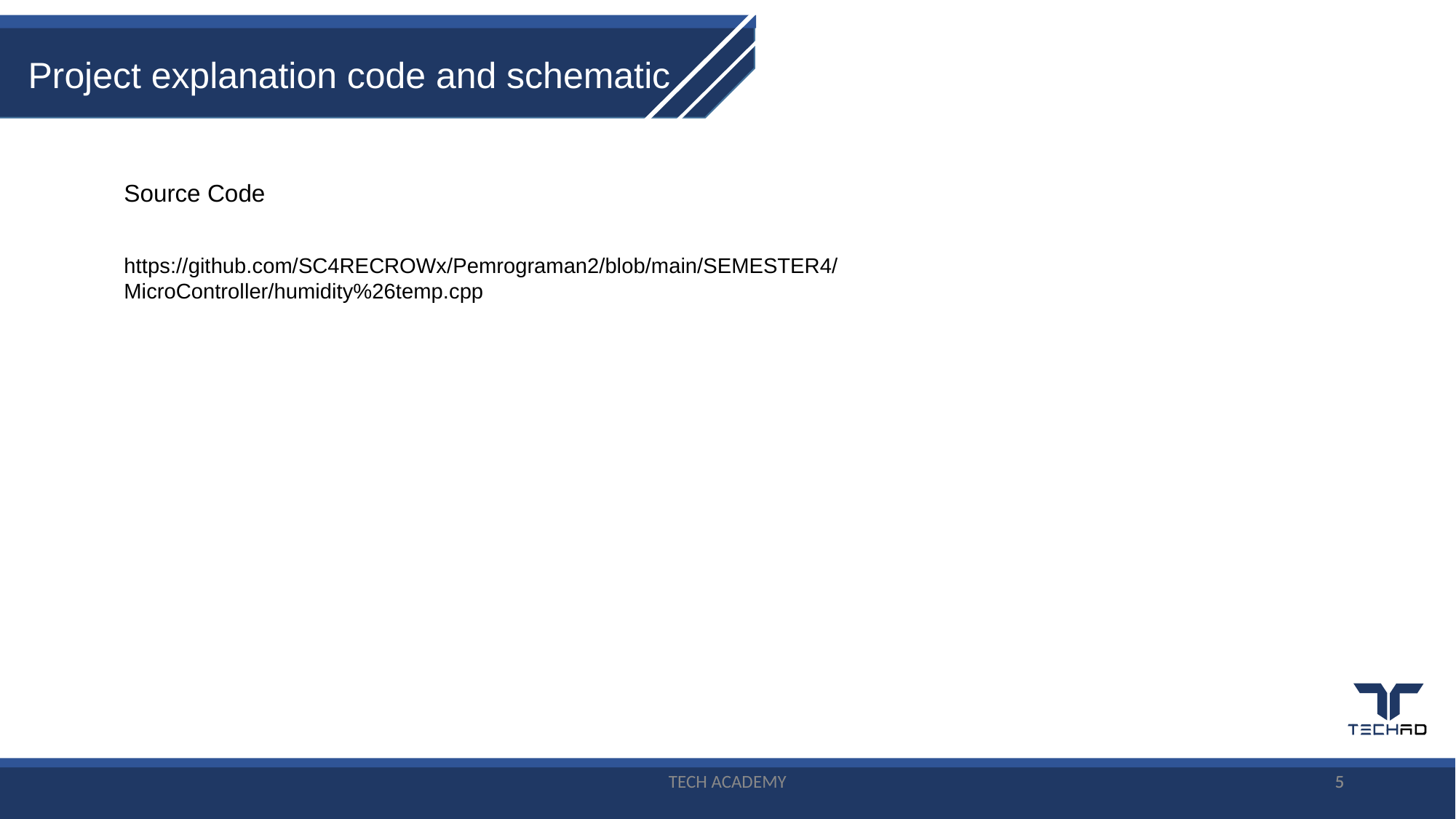

Project explanation code and schematic
Source Code
https://github.com/SC4RECROWx/Pemrograman2/blob/main/SEMESTER4/MicroController/humidity%26temp.cpp
TECH ACADEMY
5
5